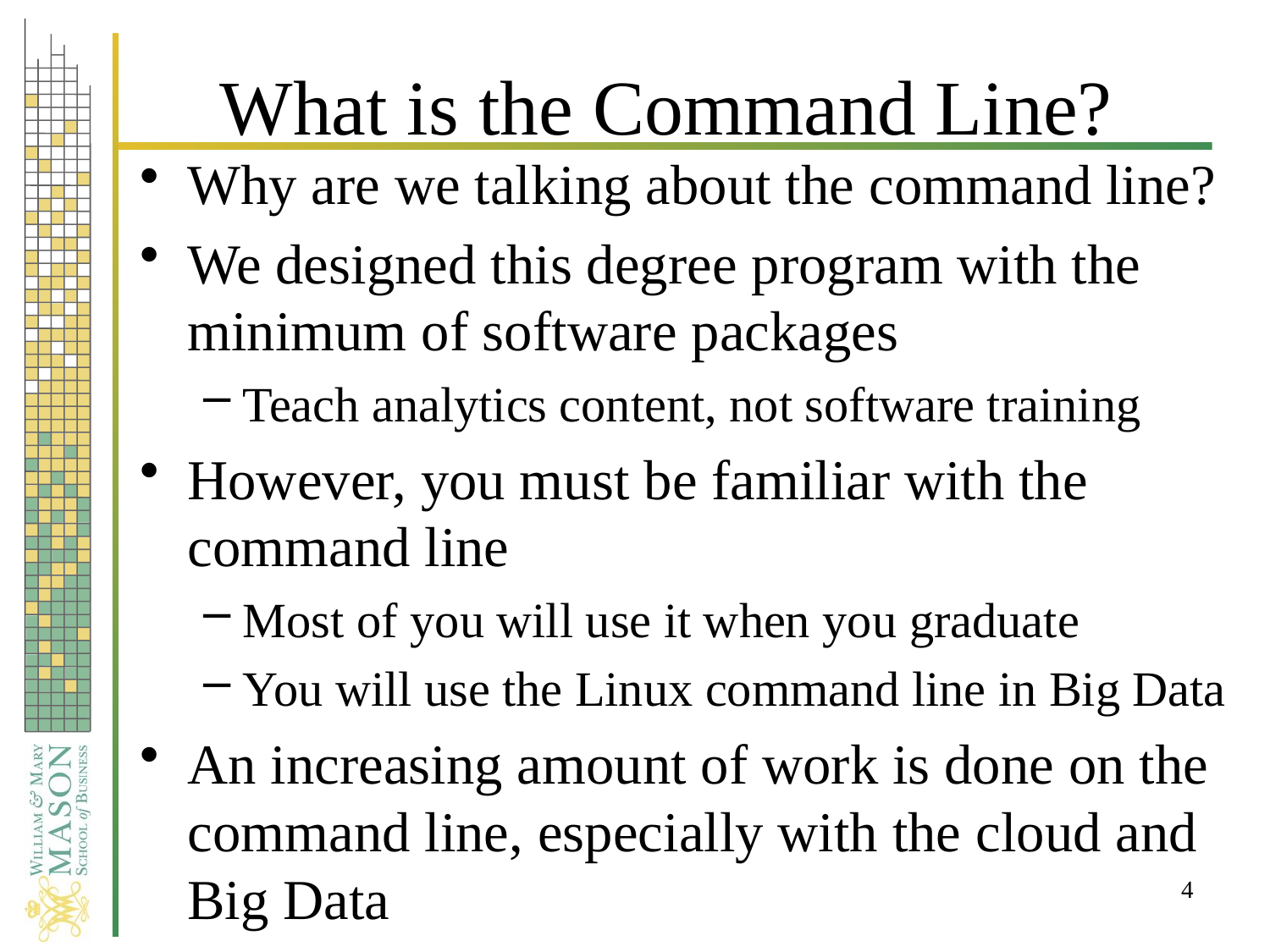

# What is the Command Line?
Why are we talking about the command line?
We designed this degree program with the minimum of software packages
Teach analytics content, not software training
However, you must be familiar with the command line
Most of you will use it when you graduate
You will use the Linux command line in Big Data
An increasing amount of work is done on the command line, especially with the cloud and Big Data
You need to know about it
4